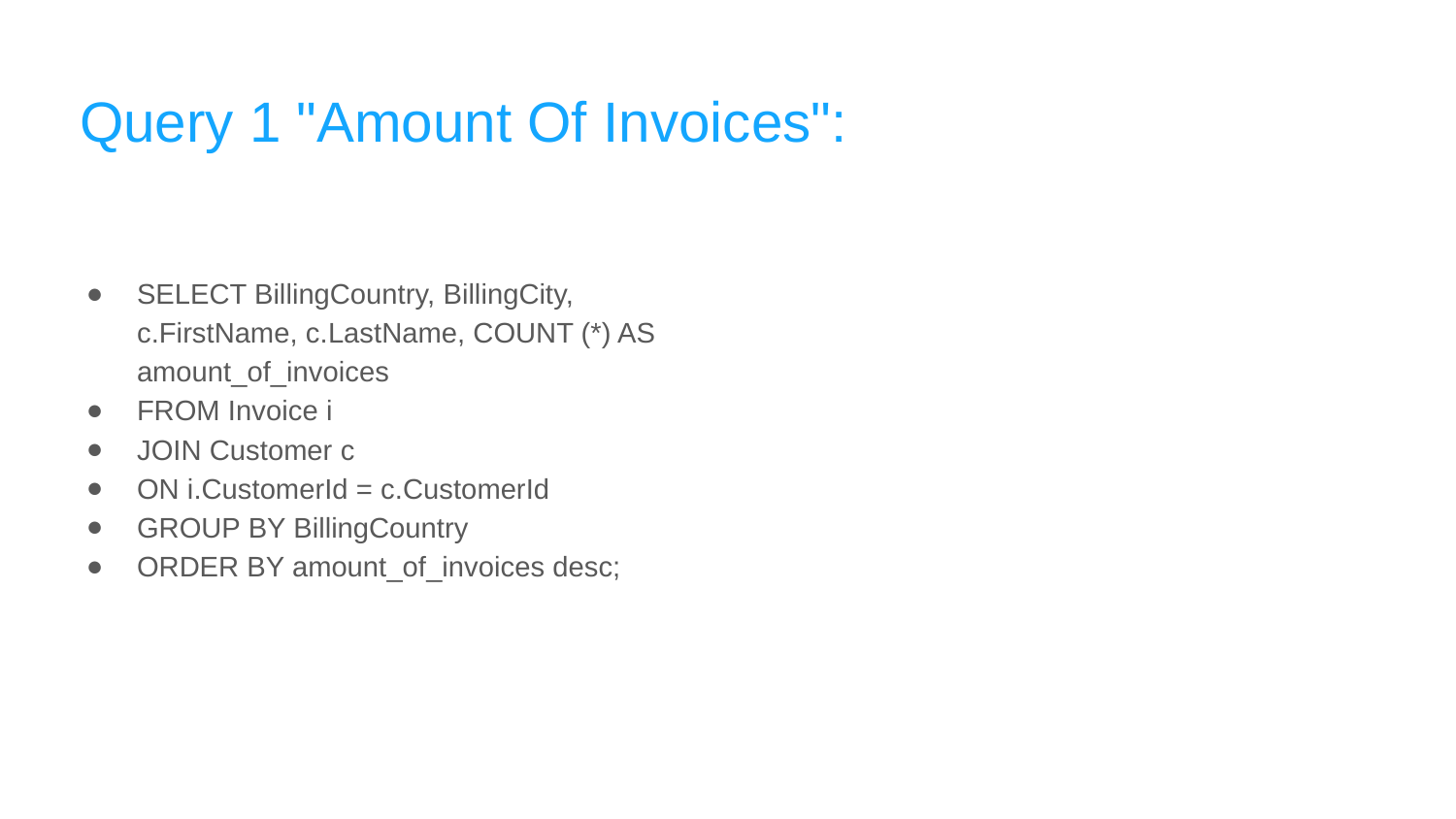

# Query 1 "Amount Of Invoices":

SELECT BillingCountry, BillingCity, c.FirstName, c.LastName, COUNT (*) AS  amount_of_invoices
FROM Invoice i
JOIN Customer c
ON i.CustomerId = c.CustomerId
GROUP BY BillingCountry
ORDER BY amount_of_invoices desc;